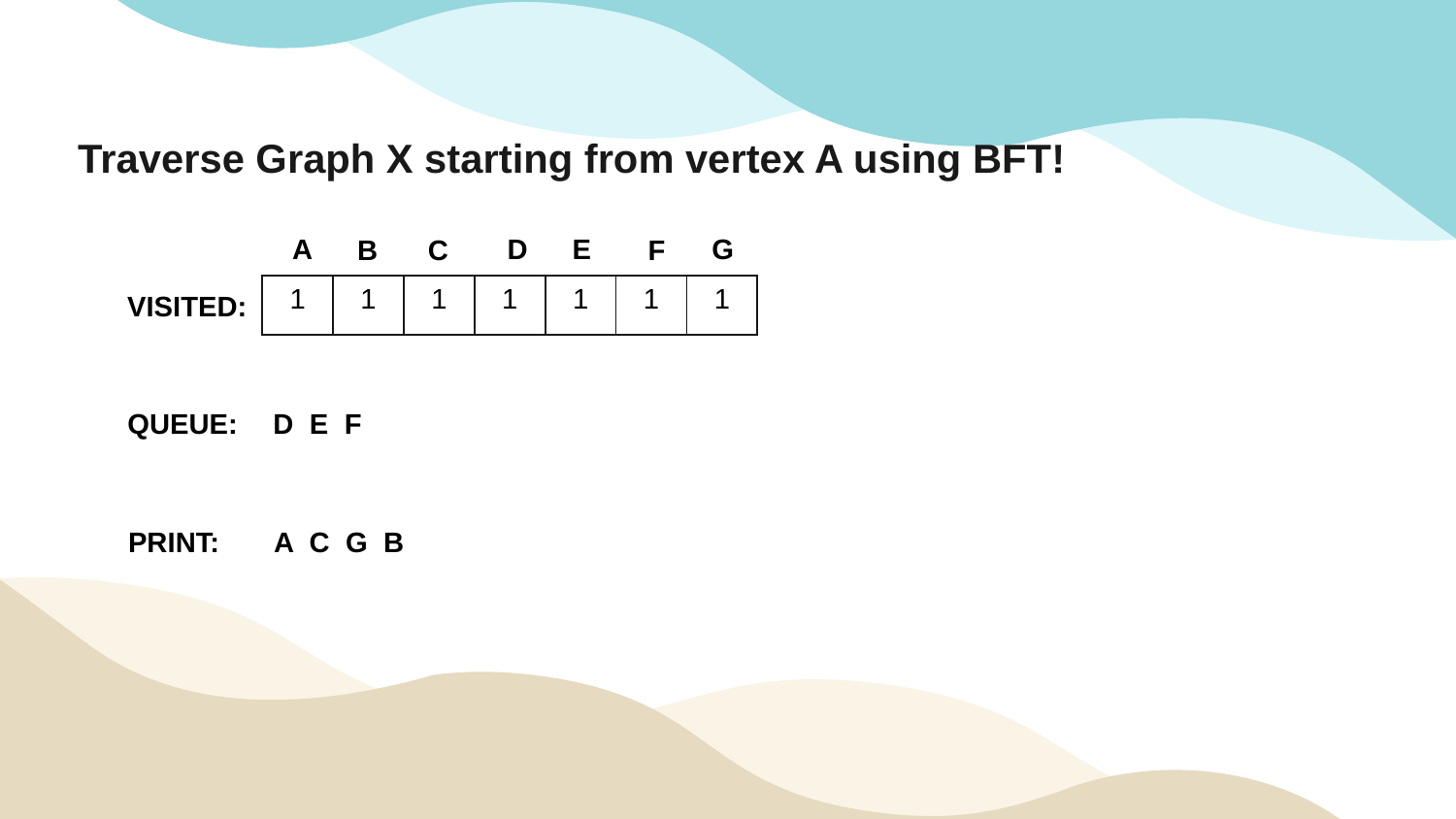

# Traverse Graph X starting from vertex A using BFT!
G
E
D

A
B
C
F
| 1 | 1 | 1 | 1 | 1 | 1 | 1 |
| --- | --- | --- | --- | --- | --- | --- |
VISITED:
QUEUE: 	D  E  F
PRINT:	A  C  G  B